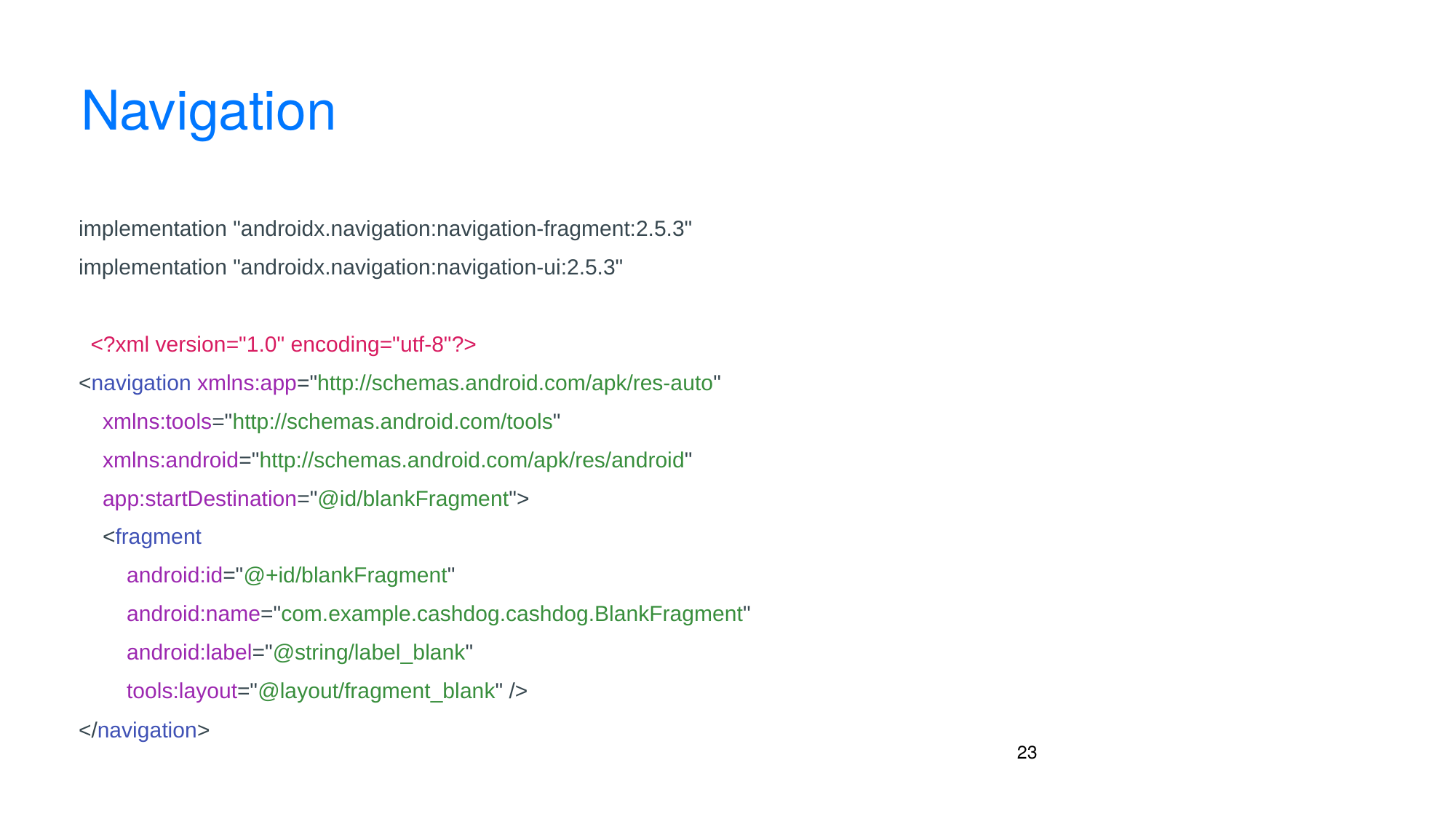

# Navigation
implementation "androidx.navigation:navigation-fragment:2.5.3"
implementation "androidx.navigation:navigation-ui:2.5.3"

  <?xml version="1.0" encoding="utf-8"?>
<navigation xmlns:app="http://schemas.android.com/apk/res-auto"
    xmlns:tools="http://schemas.android.com/tools"
    xmlns:android="http://schemas.android.com/apk/res/android"
    app:startDestination="@id/blankFragment">
    <fragment
        android:id="@+id/blankFragment"
        android:name="com.example.cashdog.cashdog.BlankFragment"
        android:label="@string/label_blank"
        tools:layout="@layout/fragment_blank" />
</navigation>

23